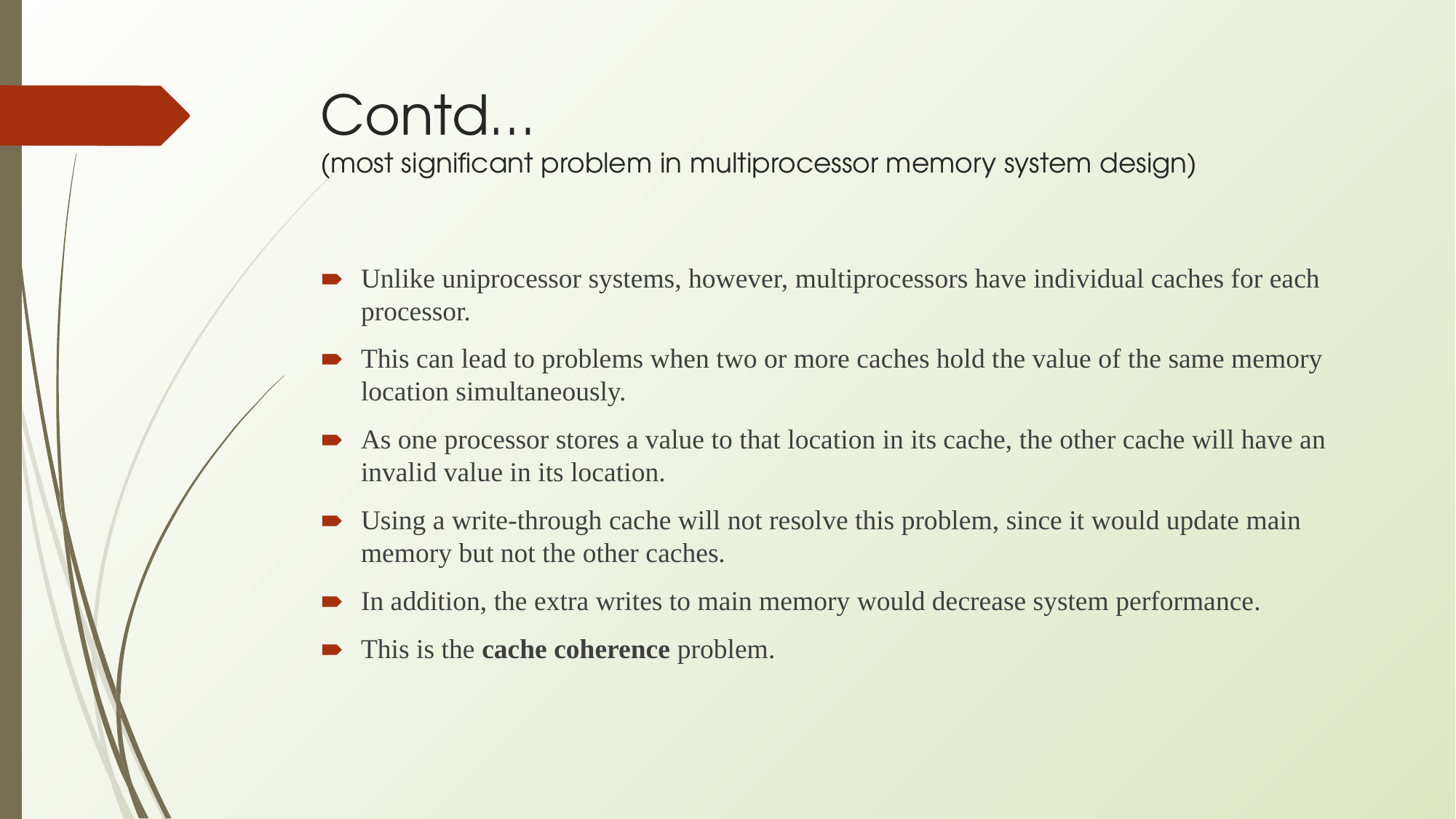

# Contd… (most significant problem in multiprocessor memory system design)
Unlike uniprocessor systems, however, multiprocessors have individual caches for each processor.
This can lead to problems when two or more caches hold the value of the same memory location simultaneously.
As one processor stores a value to that location in its cache, the other cache will have an invalid value in its location.
Using a write-through cache will not resolve this problem, since it would update main memory but not the other caches.
In addition, the extra writes to main memory would decrease system performance.
This is the cache coherence problem.